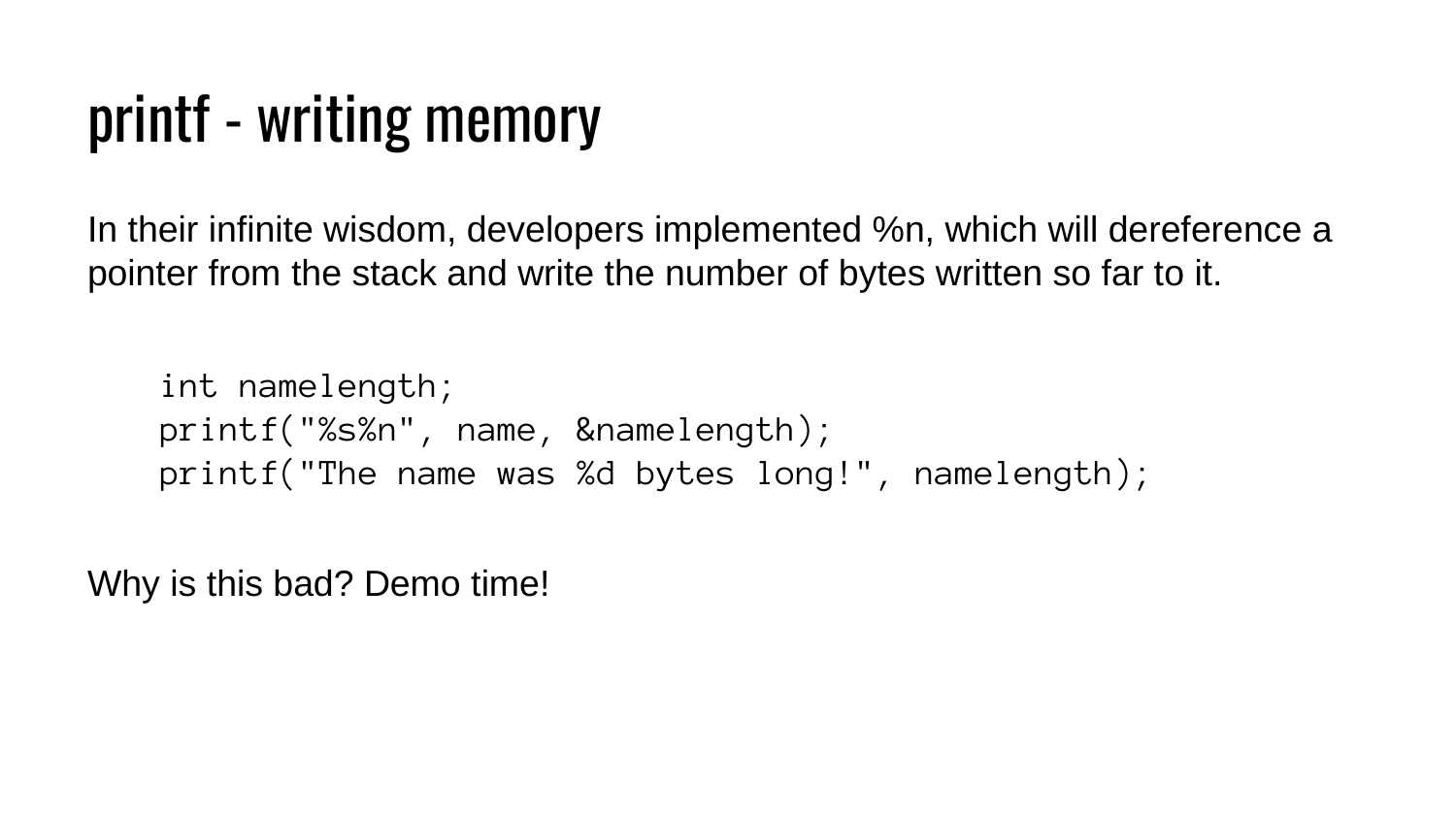

# printf - writing memory
In their infinite wisdom, developers implemented %n, which will dereference a pointer from the stack and write the number of bytes written so far to it.

int namelength;
printf("%s%n", name, &namelength);
printf("The name was %d bytes long!", namelength);

Why is this bad? Demo time!